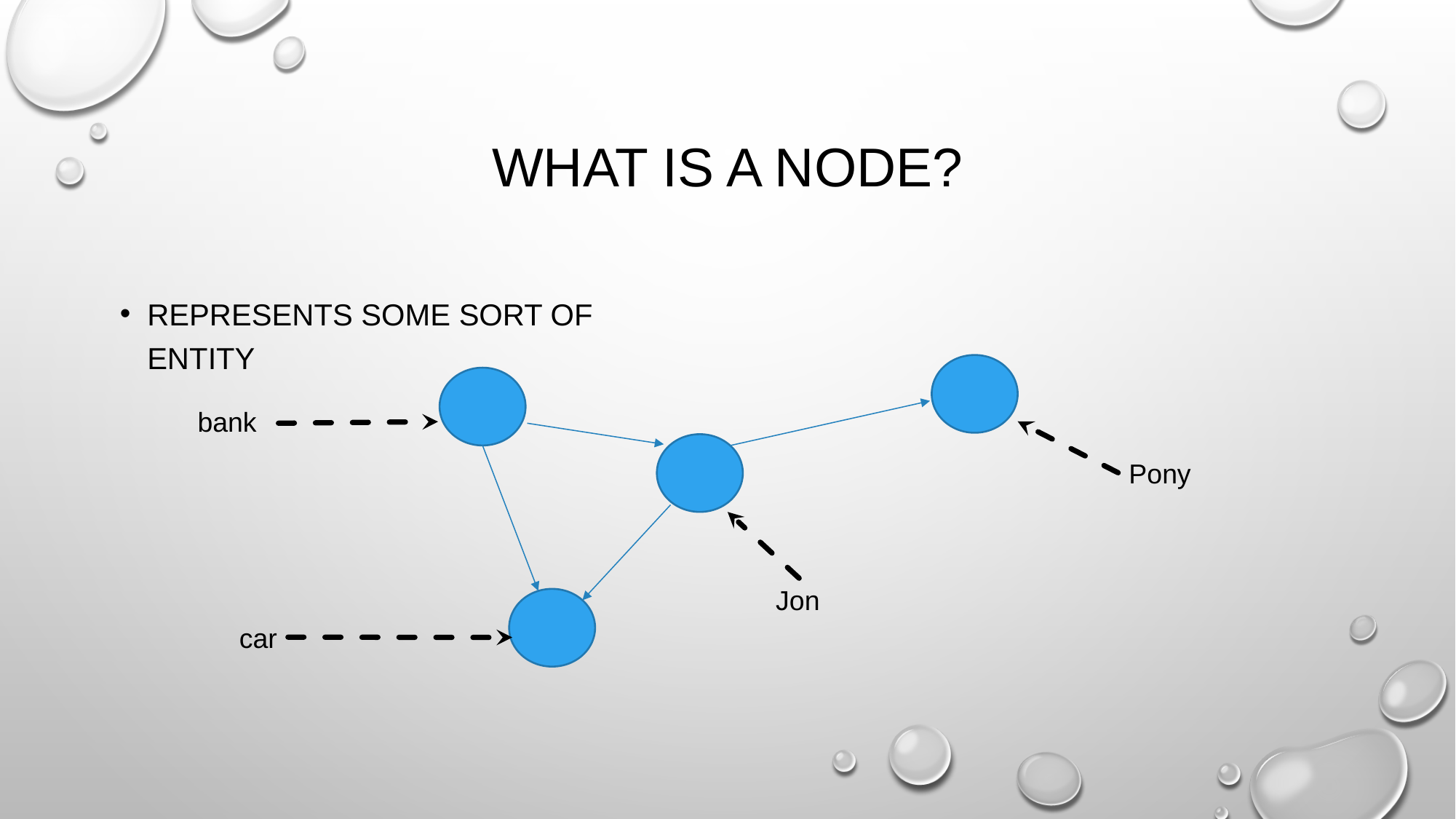

# What is a Node?
Represents some sort of entity

bank

Pony
Jon

car